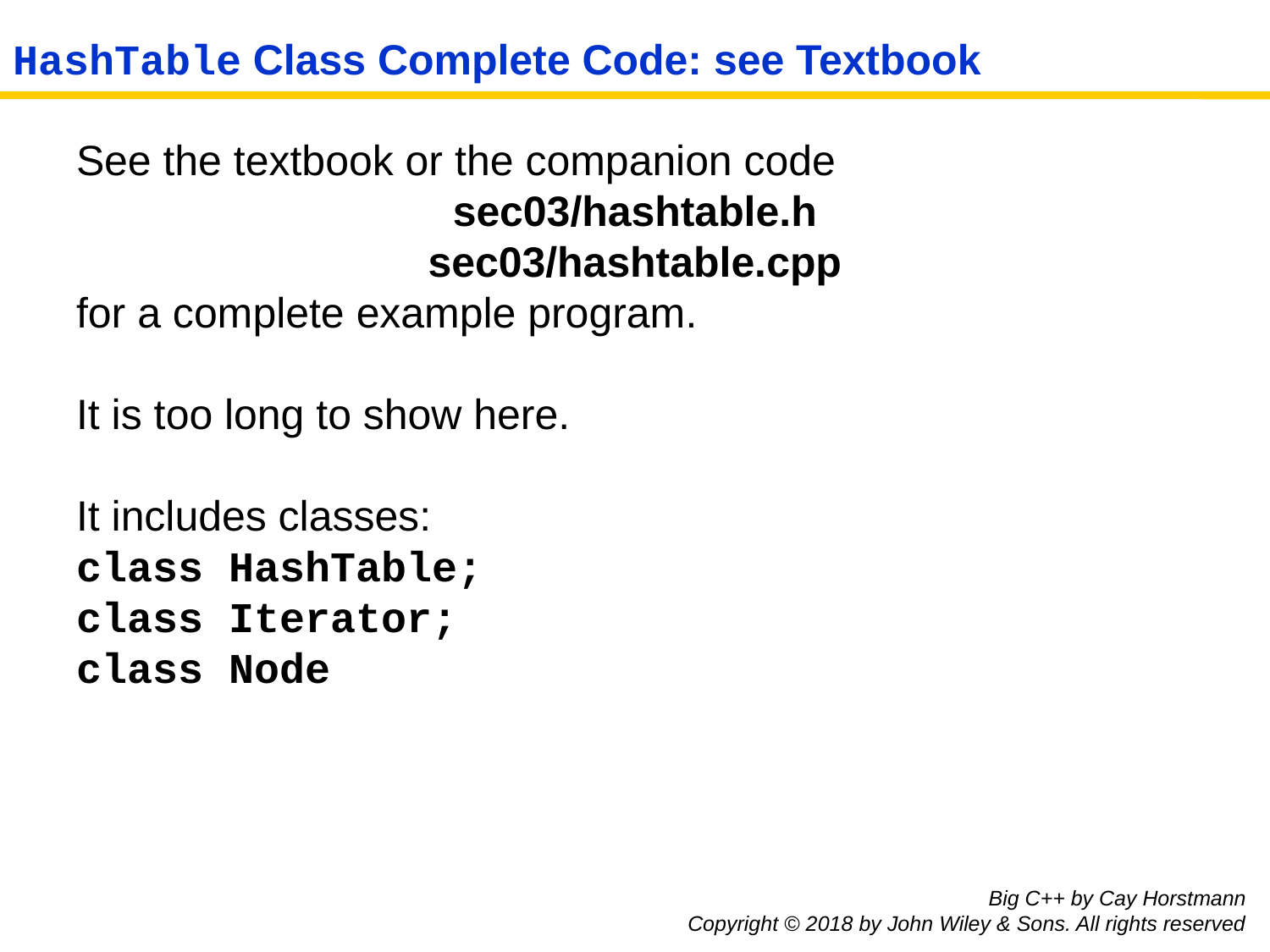

# HashTable Class Complete Code: see Textbook
See the textbook or the companion code
sec03/hashtable.h
sec03/hashtable.cpp
for a complete example program.

It is too long to show here.

It includes classes:
class HashTable;
class Iterator;
class Node

Big C++ by Cay Horstmann
Copyright © 2018 by John Wiley & Sons. All rights reserved